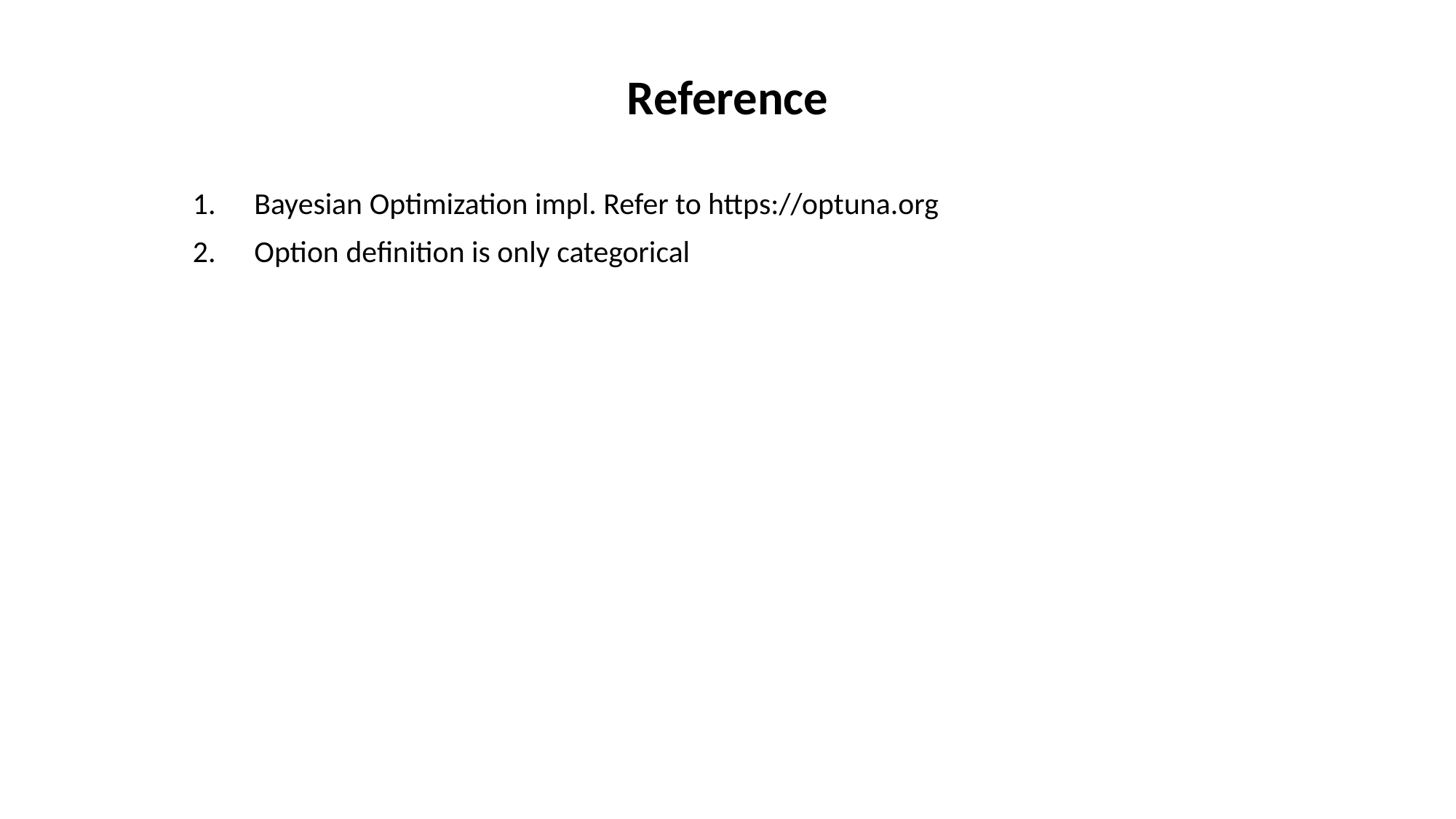

Reference

Bayesian Optimization impl. Refer to https://optuna.org
Option definition is only categorical